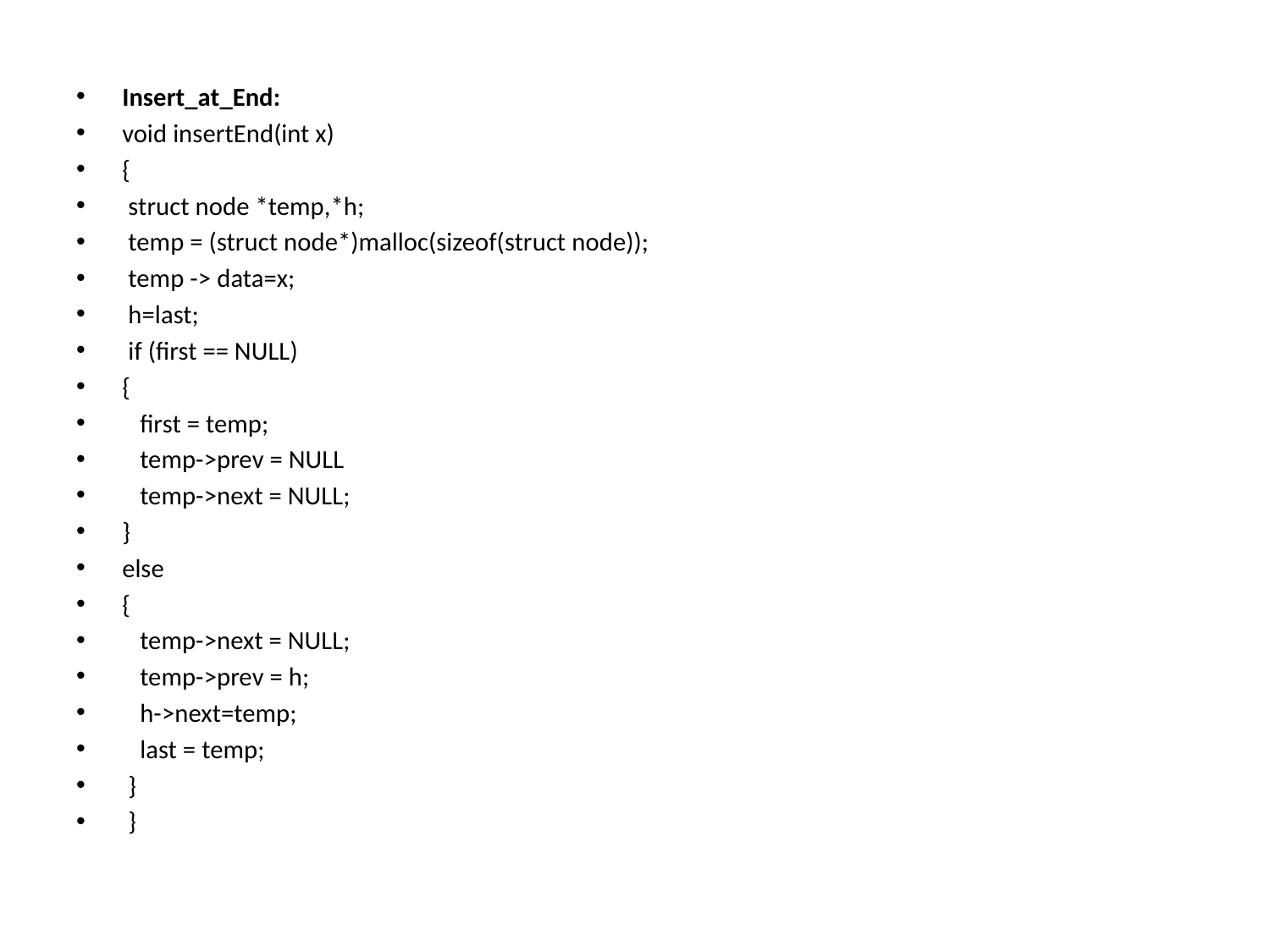

#
Insert_at_End:
void insertEnd(int x)
{
 struct node *temp,*h;
 temp = (struct node*)malloc(sizeof(struct node));
 temp -> data=x;
 h=last;
 if (first == NULL)
{
   first = temp;
   temp->prev = NULL
   temp->next = NULL;
}
else
{
   temp->next = NULL;
   temp->prev = h;
   h->next=temp;
   last = temp;
 }
 }